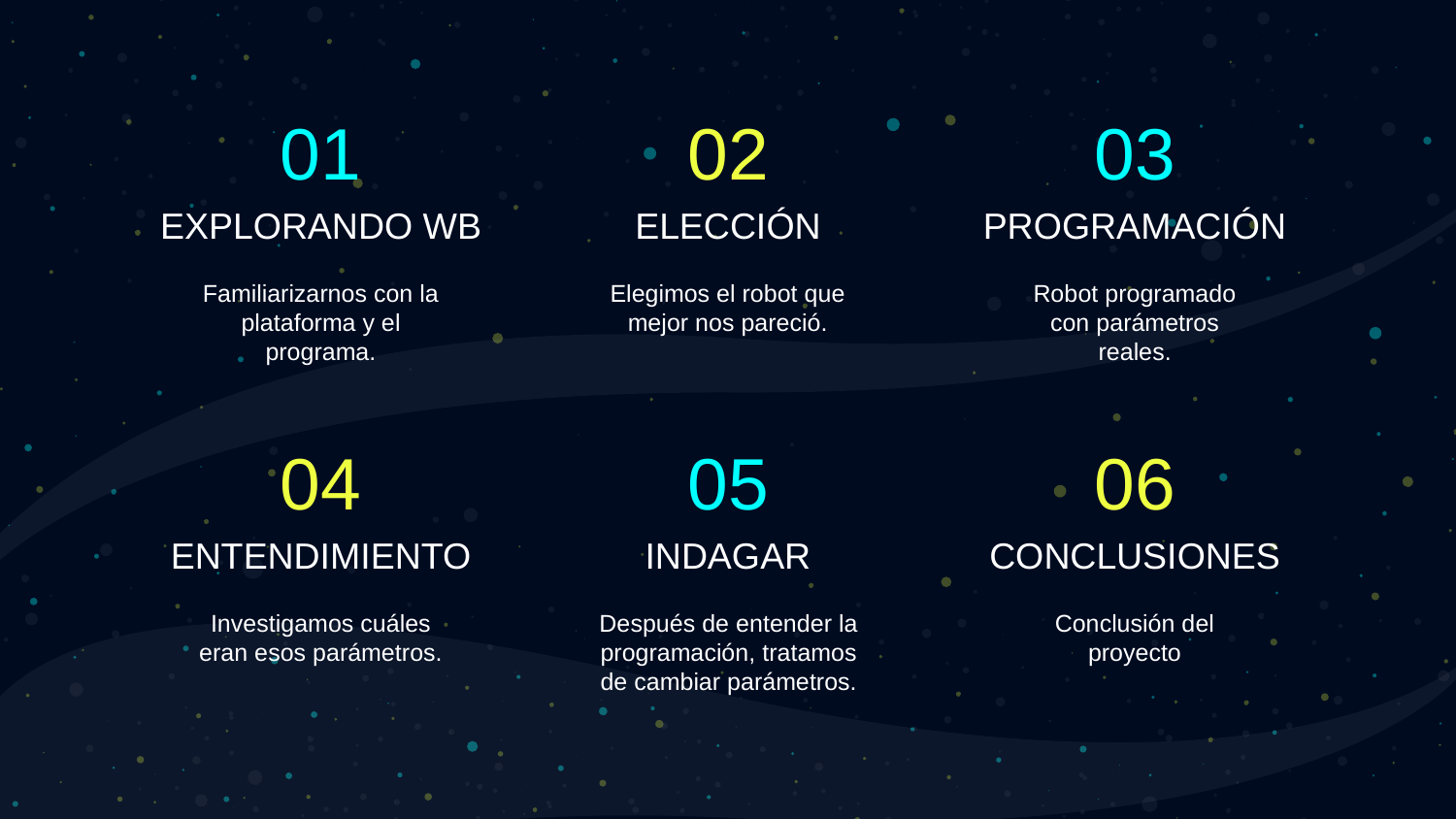

# 01
02
03
EXPLORANDO WB
ELECCIÓN
PROGRAMACIÓN
Familiarizarnos con la plataforma y el programa.

Elegimos el robot que mejor nos pareció.

Robot programado con parámetros reales.

04
05
06
ENTENDIMIENTO
INDAGAR
CONCLUSIONES
Investigamos cuáles eran esos parámetros.

Después de entender la programación, tratamos de cambiar parámetros.

Conclusión del proyecto